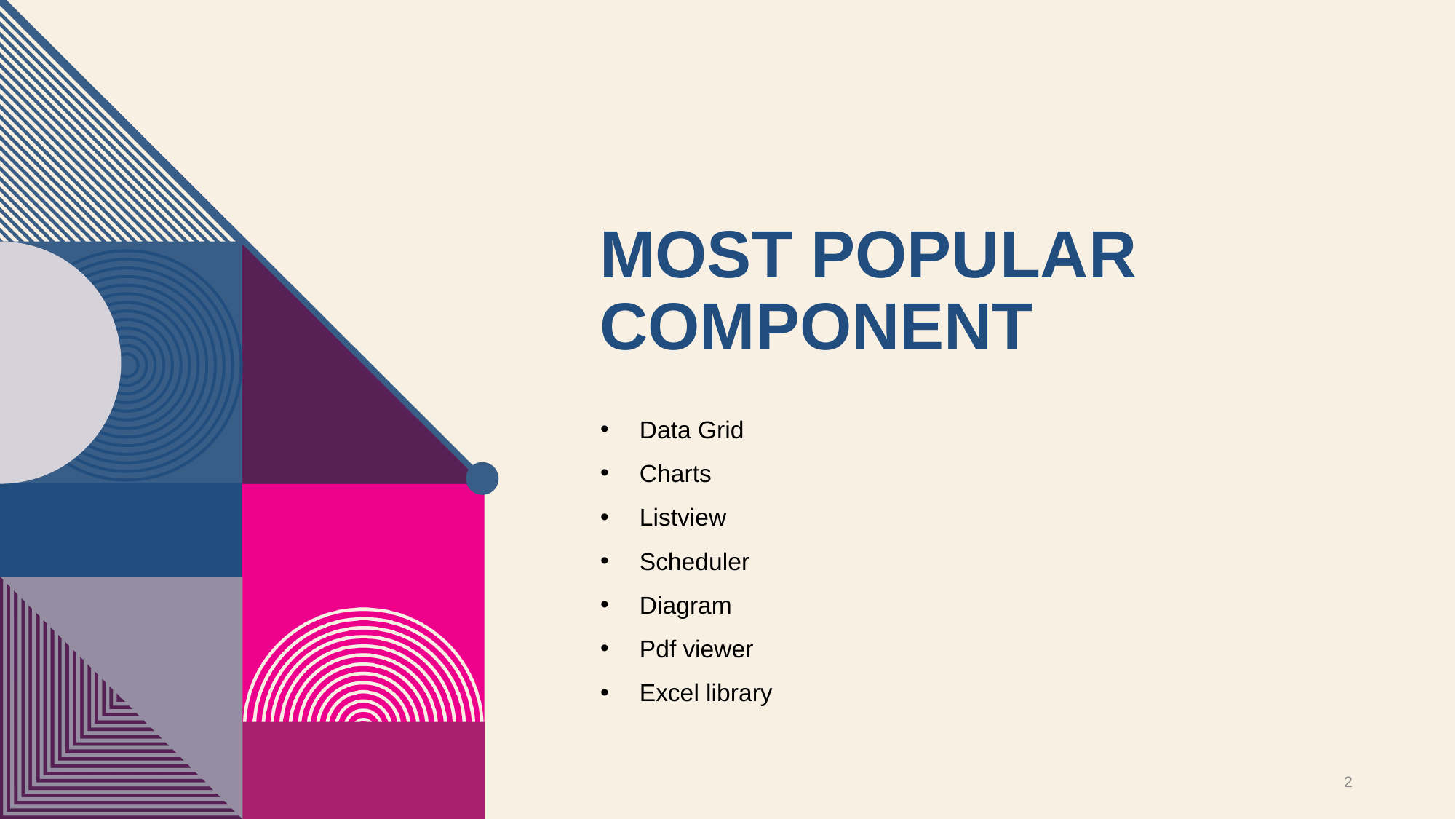

# MOST POPULAR COMPONENT
Data Grid
Charts
Listview
Scheduler
Diagram
Pdf viewer
Excel library
2